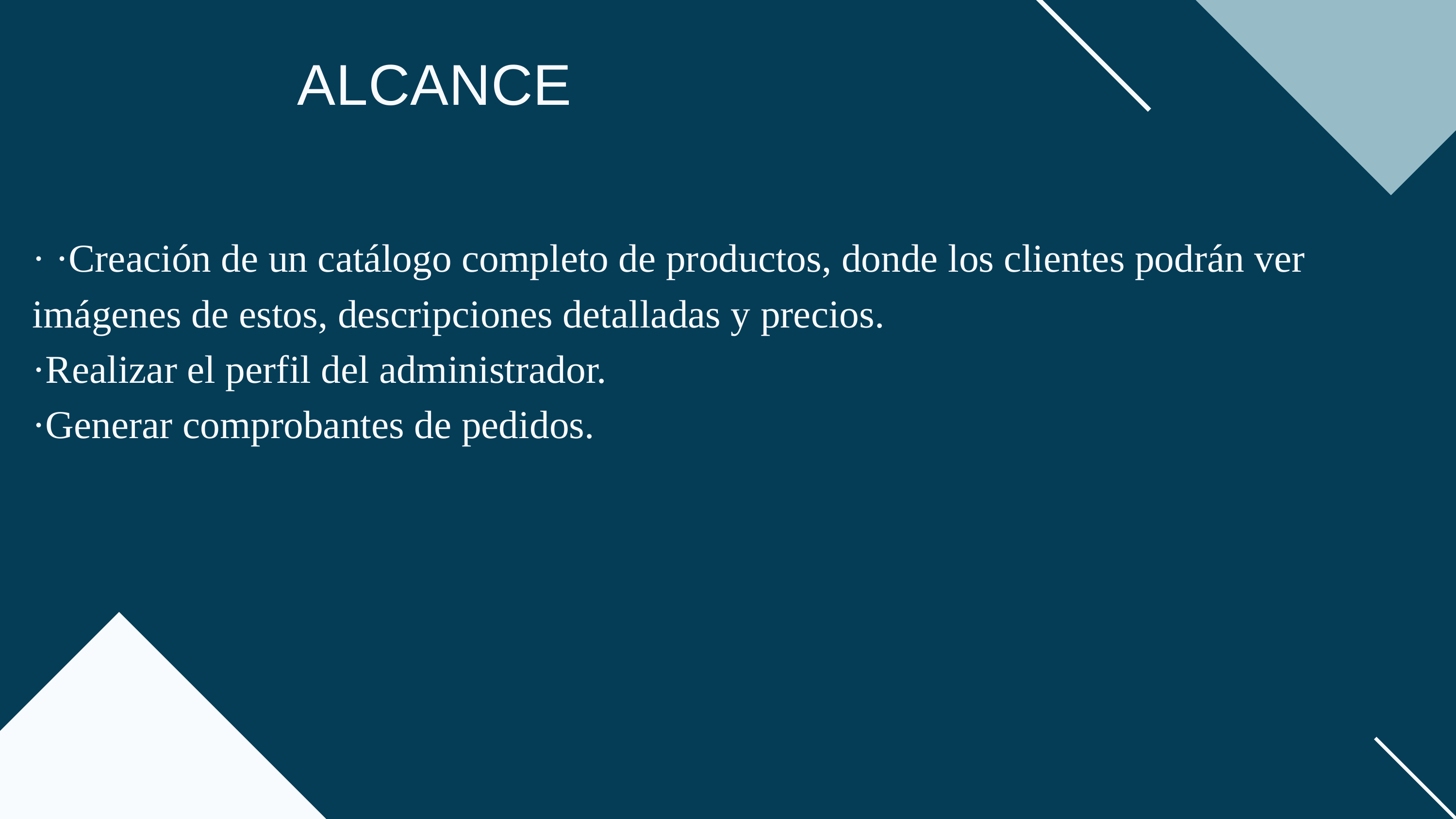

ALCANCE
· ·Creación de un catálogo completo de productos, donde los clientes podrán ver imágenes de estos, descripciones detalladas y precios.
·Realizar el perfil del administrador.
·Generar comprobantes de pedidos.